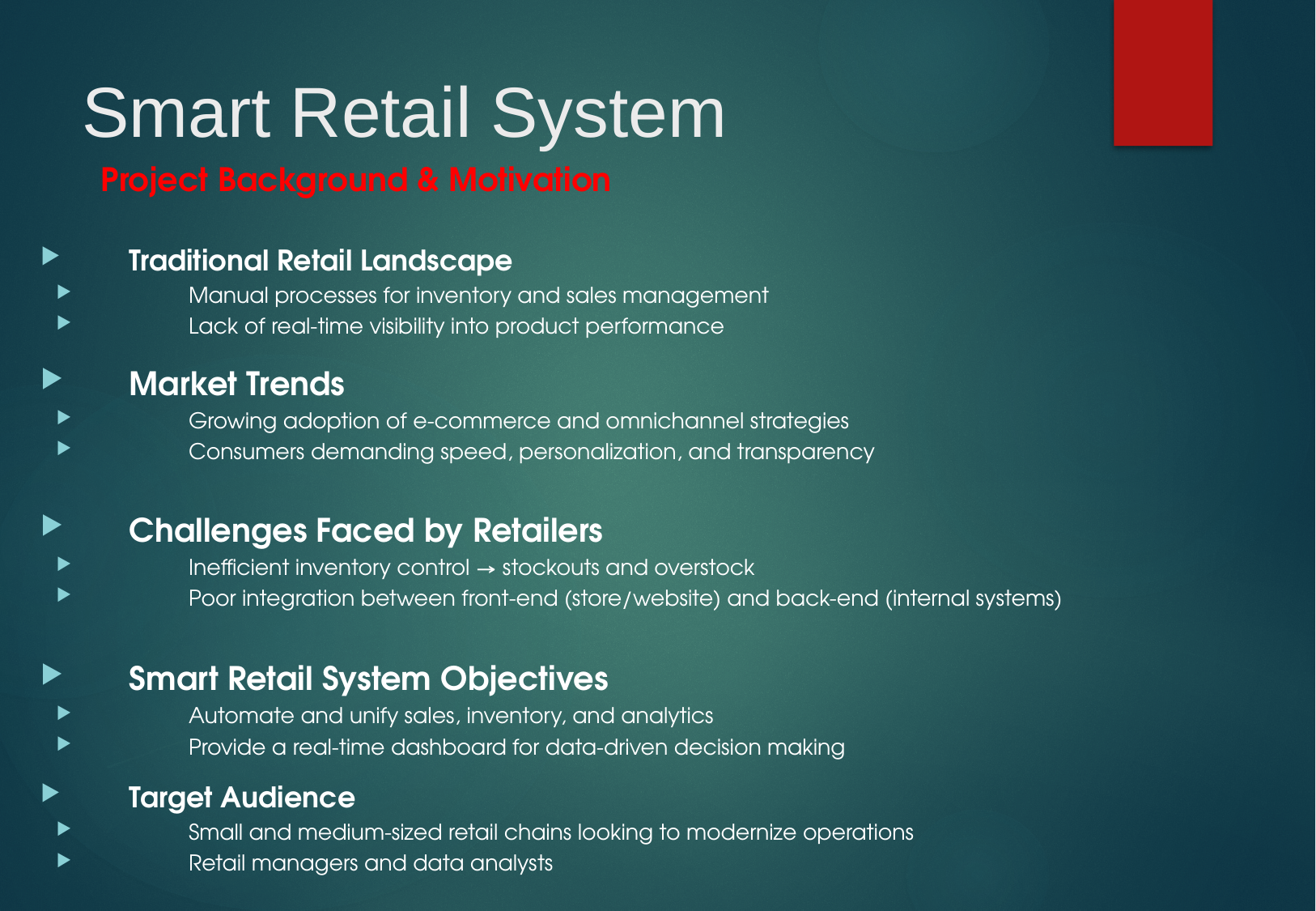

# Smart Retail System
Project Background & Motivation

Traditional Retail Landscape
Manual processes for inventory and sales management
Lack of real-time visibility into product performance

Market Trends
Growing adoption of e-commerce and omnichannel strategies
Consumers demanding speed, personalization, and transparency

Challenges Faced by Retailers
Inefficient inventory control → stockouts and overstock
Poor integration between front-end (store/website) and back-end (internal systems)

Smart Retail System Objectives
Automate and unify sales, inventory, and analytics
Provide a real-time dashboard for data-driven decision making

Target Audience
Small and medium-sized retail chains looking to modernize operations
Retail managers and data analysts